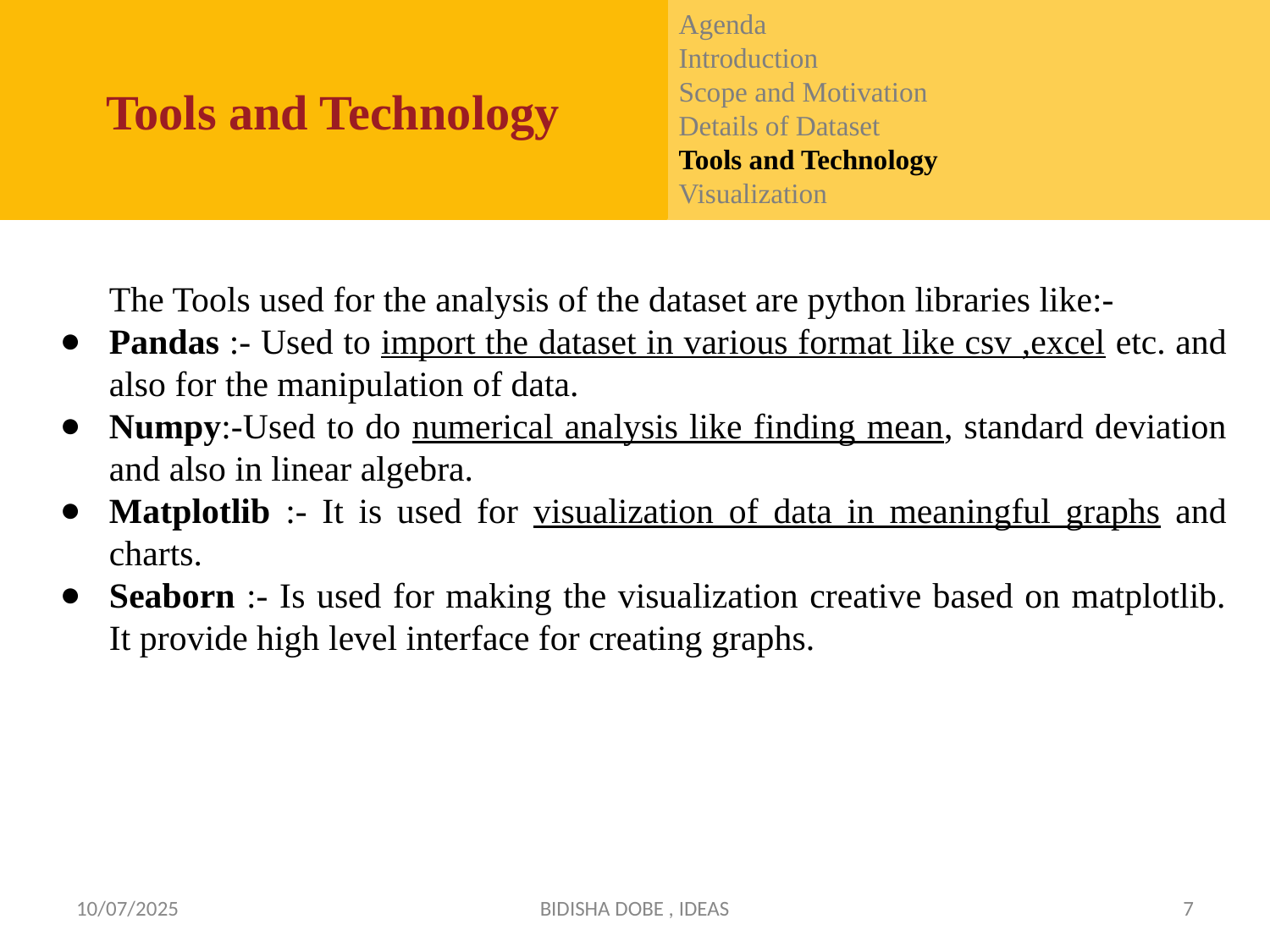

Agenda
Introduction
Scope and Motivation
Details of Dataset
Tools and Technology
Visualization

Tools and Technology
The Tools used for the analysis of the dataset are python libraries like:-
Pandas :- Used to import the dataset in various format like csv ,excel etc. and also for the manipulation of data.
Numpy:-Used to do numerical analysis like finding mean, standard deviation and also in linear algebra.
Matplotlib :- It is used for visualization of data in meaningful graphs and charts.
Seaborn :- Is used for making the visualization creative based on matplotlib. It provide high level interface for creating graphs.

10/07/2025
BIDISHA DOBE , IDEAS
7
1/7